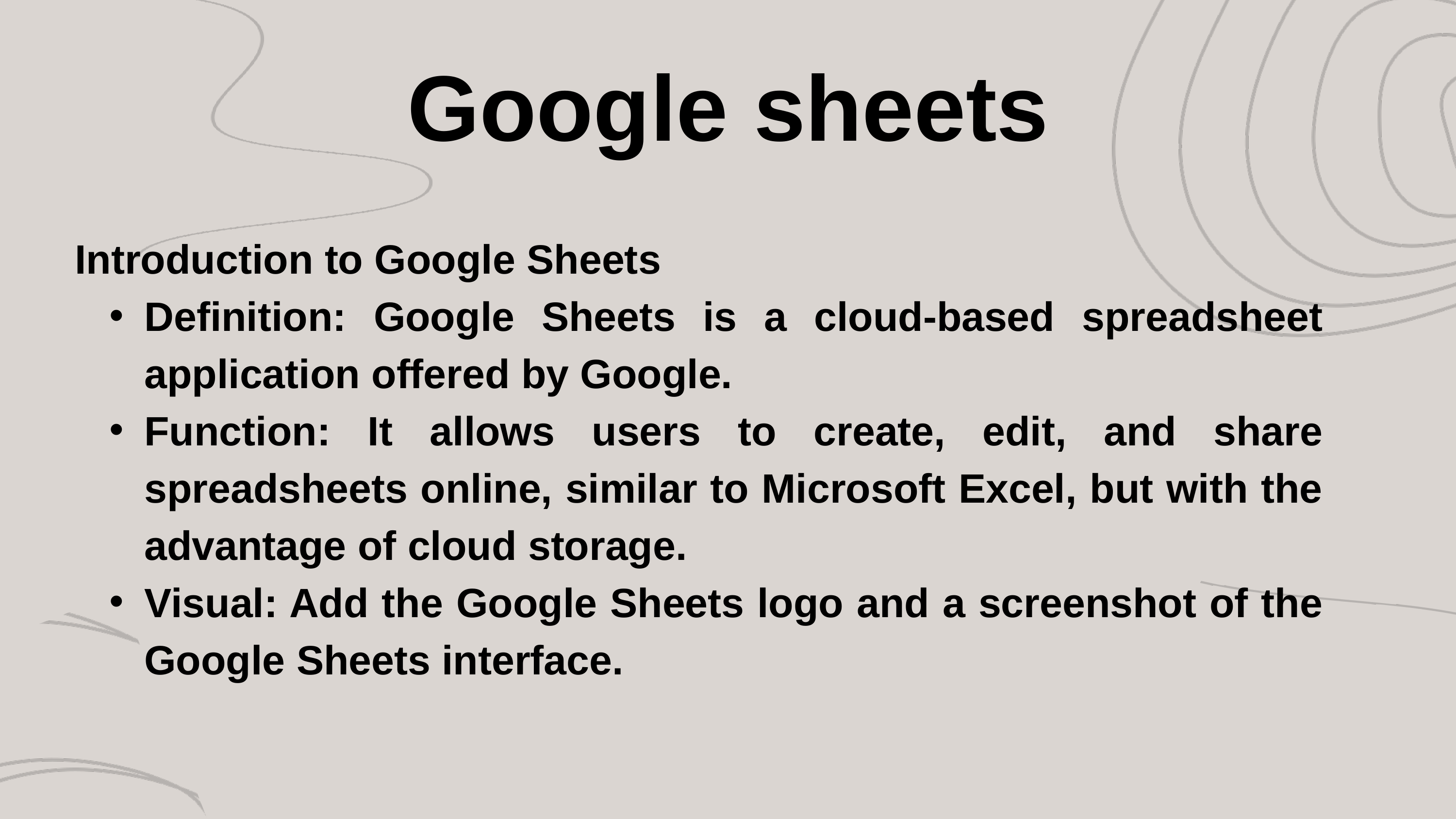

Google sheets

Introduction to Google Sheets
Definition: Google Sheets is a cloud-based spreadsheet application offered by Google.
Function: It allows users to create, edit, and share spreadsheets online, similar to Microsoft Excel, but with the advantage of cloud storage.
Visual: Add the Google Sheets logo and a screenshot of the Google Sheets interface.